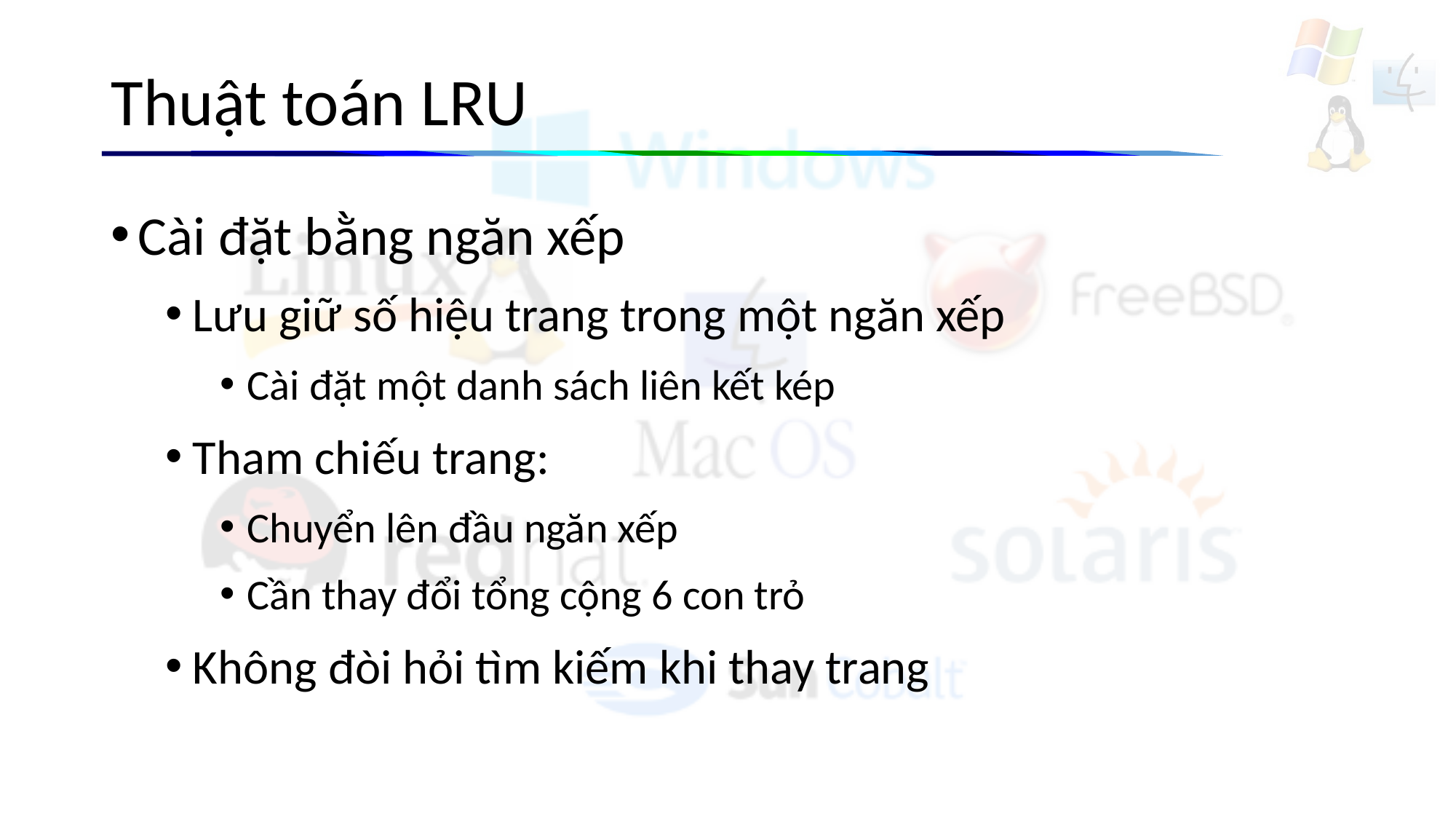

# Thuật toán LRU
Cài đặt bằng ngăn xếp
Lưu giữ số hiệu trang trong một ngăn xếp
Cài đặt một danh sách liên kết kép
Tham chiếu trang:
Chuyển lên đầu ngăn xếp
Cần thay đổi tổng cộng 6 con trỏ
Không đòi hỏi tìm kiếm khi thay trang